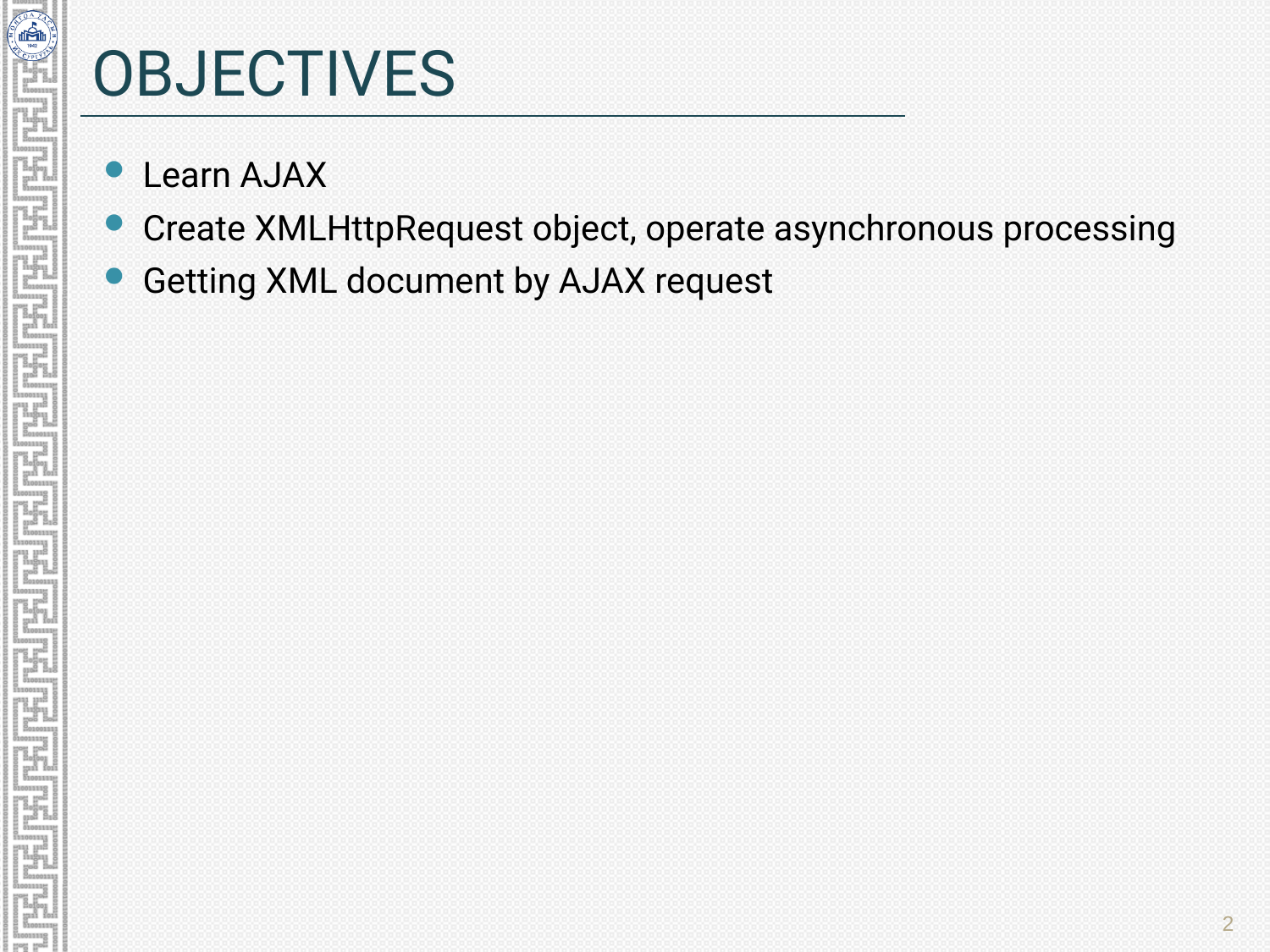

# Objectives
Learn AJAX
Create XMLHttpRequest object, operate asynchronous processing
Getting XML document by AJAX request
2